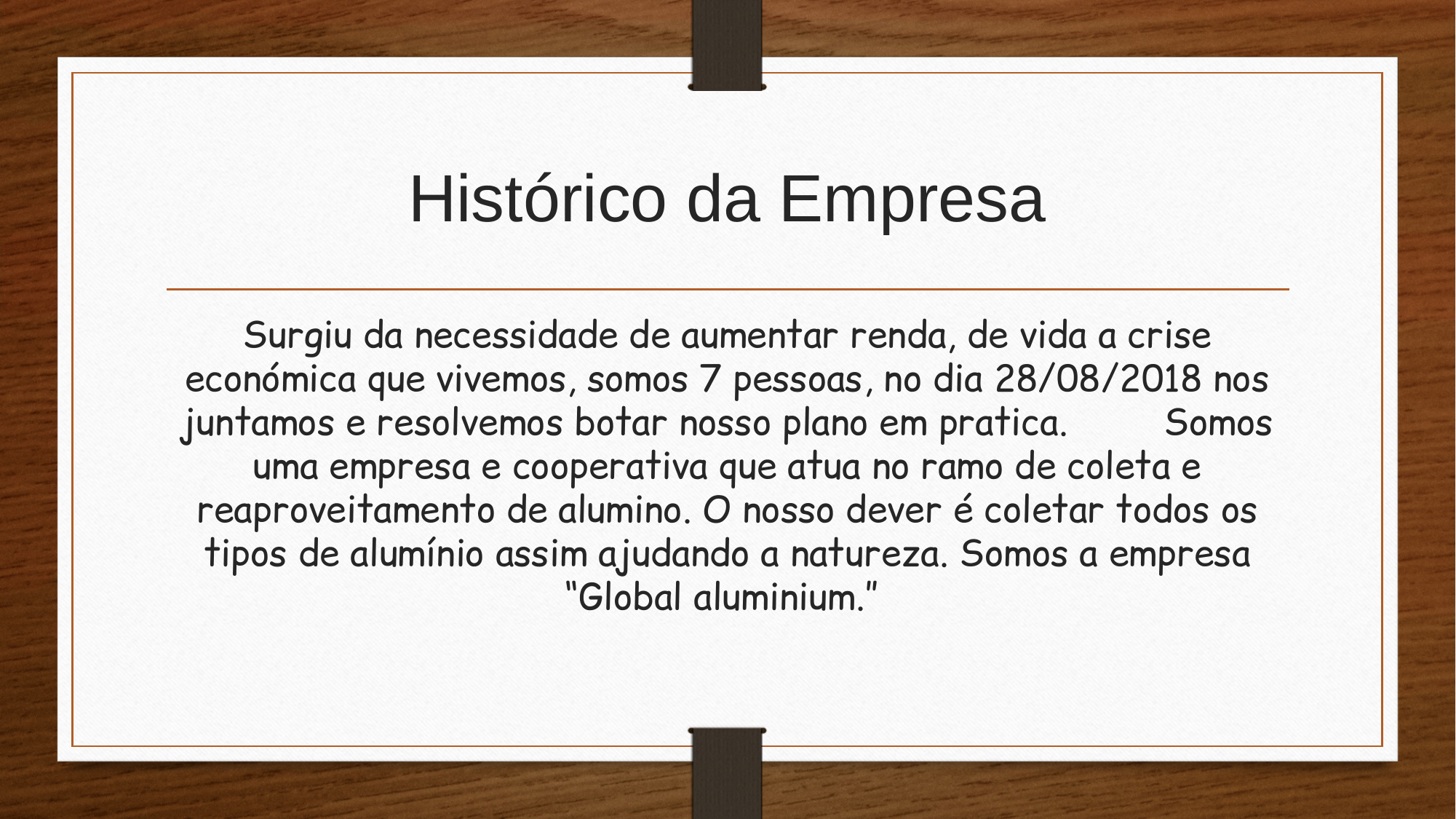

# Histórico da Empresa
Surgiu da necessidade de aumentar renda, de vida a crise económica que vivemos, somos 7 pessoas, no dia 28/08/2018 nos juntamos e resolvemos botar nosso plano em pratica. 	Somos uma empresa e cooperativa que atua no ramo de coleta e reaproveitamento de alumino. O nosso dever é coletar todos os tipos de alumínio assim ajudando a natureza. Somos a empresa “Global aluminium.”